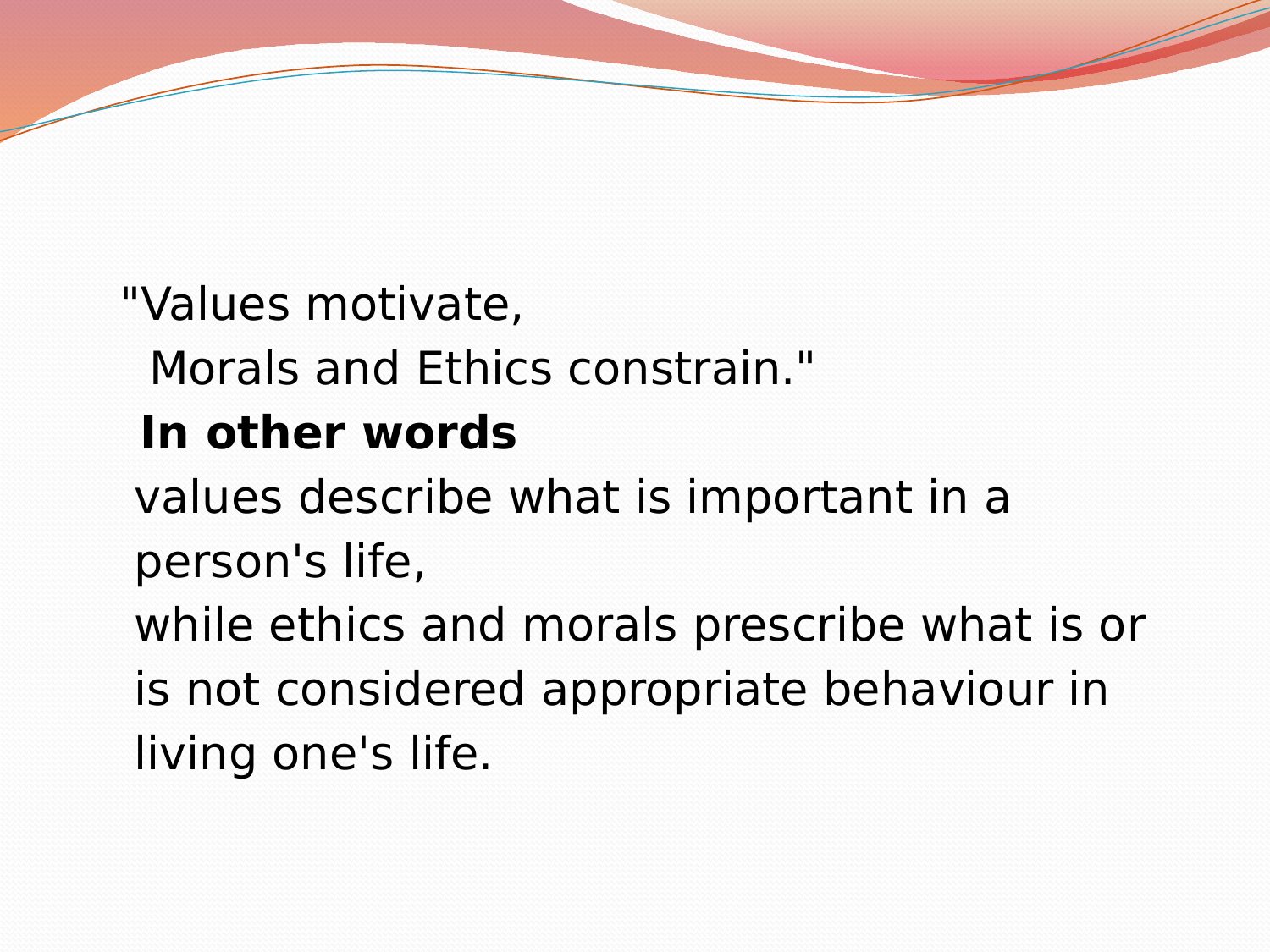

#
   "Values motivate,
     Morals and Ethics constrain."
    In other words
    values describe what is important in a
    person's life,
    while ethics and morals prescribe what is or
    is not considered appropriate behaviour in
    living one's life.